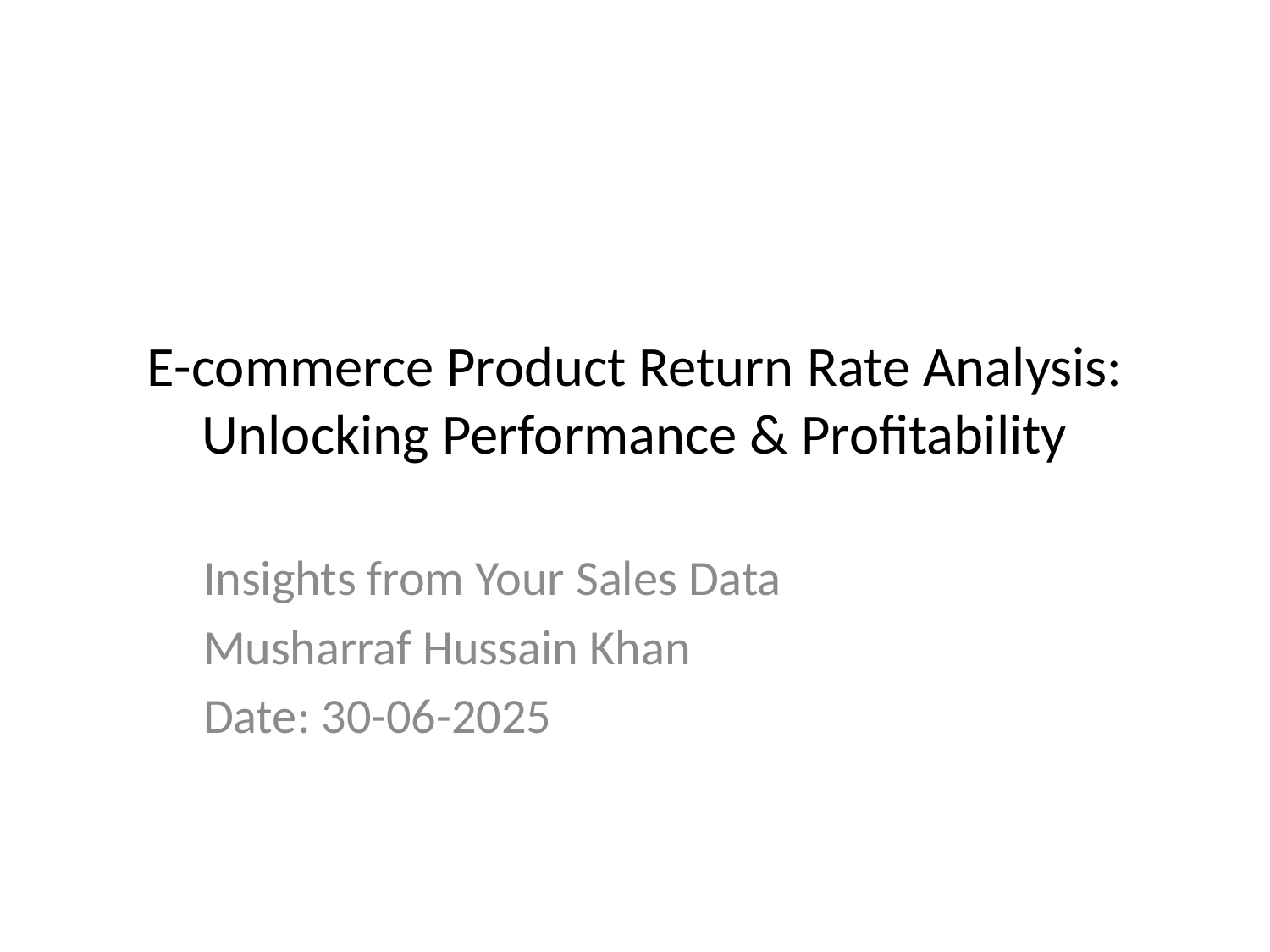

# E-commerce Product Return Rate Analysis:
Unlocking Performance & Profitability
Insights from Your Sales Data
Musharraf Hussain Khan
Date: 30-06-2025